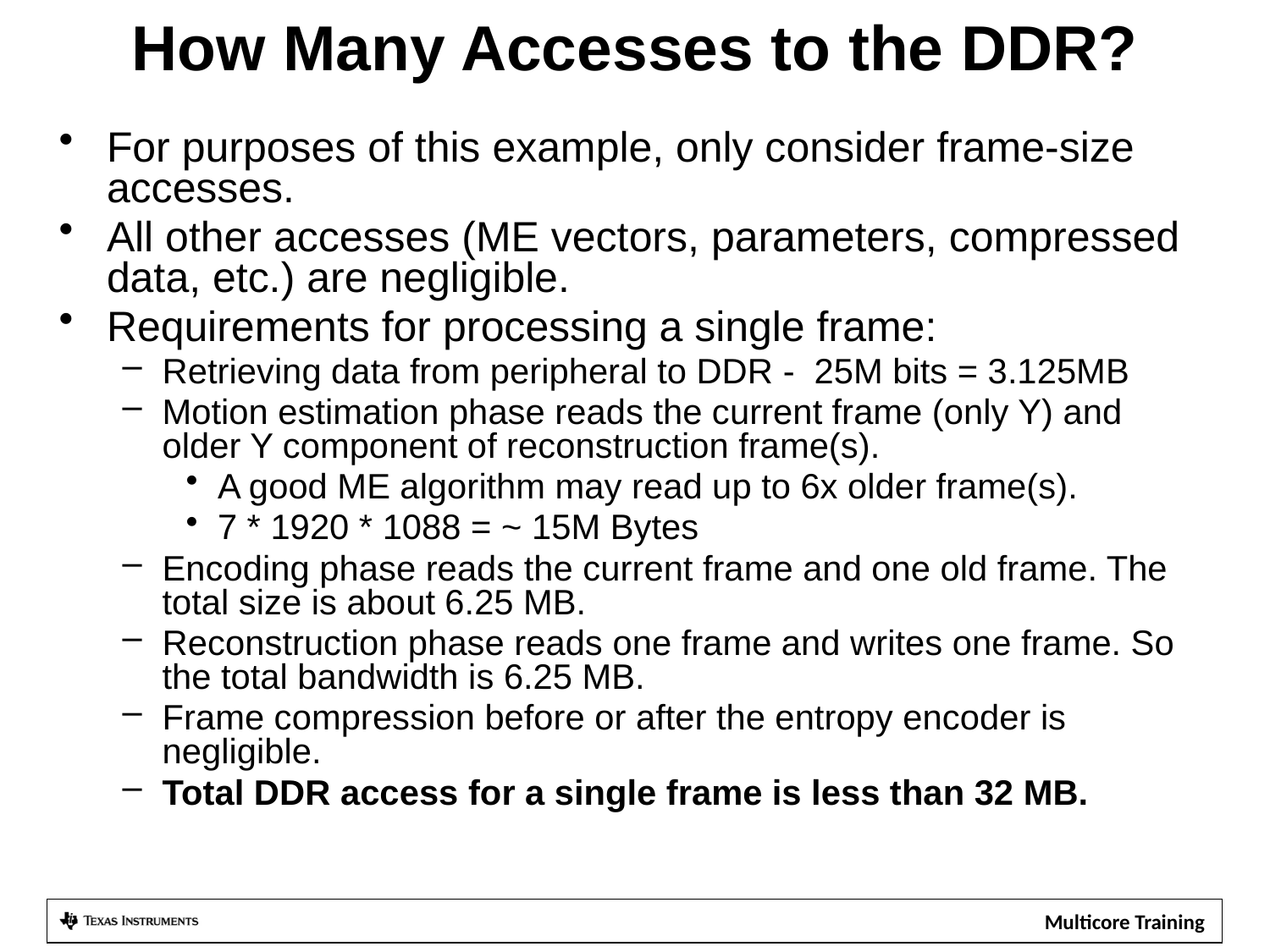

# How Many Accesses to the DDR?
For purposes of this example, only consider frame-size accesses.
All other accesses (ME vectors, parameters, compressed data, etc.) are negligible.
Requirements for processing a single frame:
Retrieving data from peripheral to DDR -  25M bits = 3.125MB
Motion estimation phase reads the current frame (only Y) and older Y component of reconstruction frame(s).
A good ME algorithm may read up to 6x older frame(s).
7 * 1920 * 1088 = ~ 15M Bytes
Encoding phase reads the current frame and one old frame. The total size is about 6.25 MB.
Reconstruction phase reads one frame and writes one frame. So the total bandwidth is 6.25 MB.
Frame compression before or after the entropy encoder is negligible.
Total DDR access for a single frame is less than 32 MB.